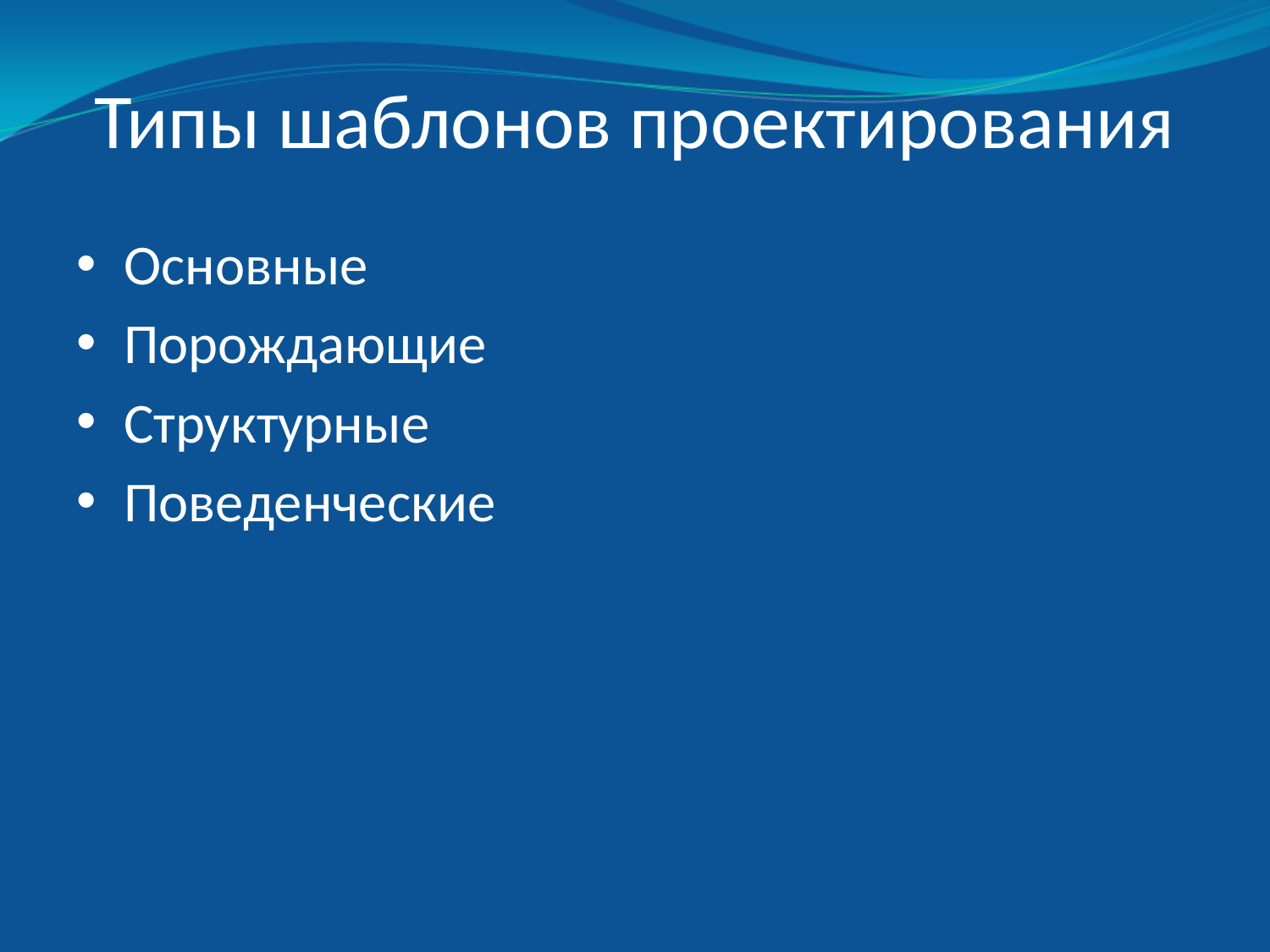

# Типы шаблонов проектирования
Основные
Порождающие
Структурные
Поведенческие